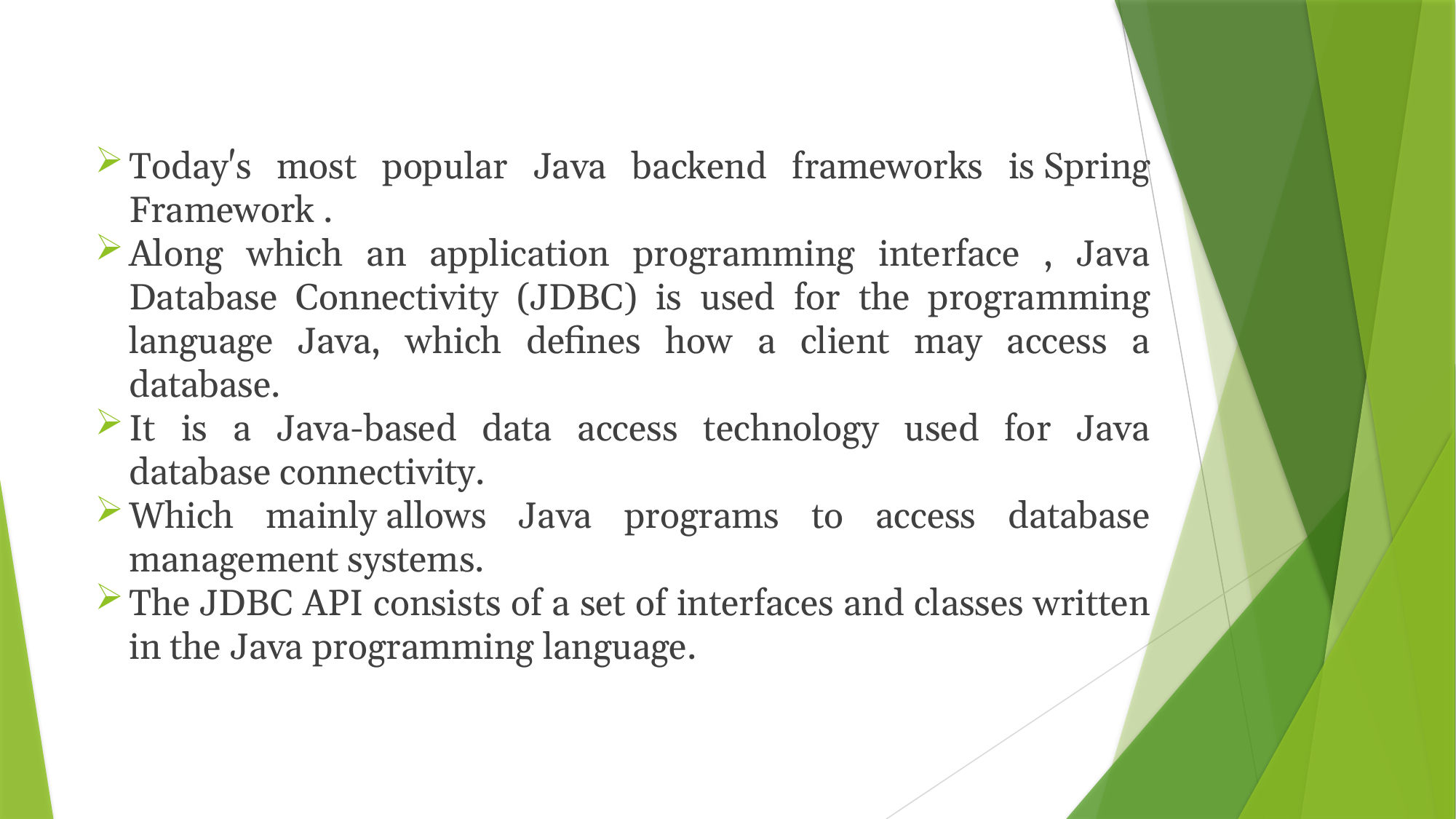

Today's most popular Java backend frameworks is Spring Framework .
Along which an application programming interface , Java Database Connectivity (JDBC) is used for the programming language Java, which defines how a client may access a database.
It is a Java-based data access technology used for Java database connectivity.
Which mainly allows Java programs to access database management systems.
The JDBC API consists of a set of interfaces and classes written in the Java programming language.